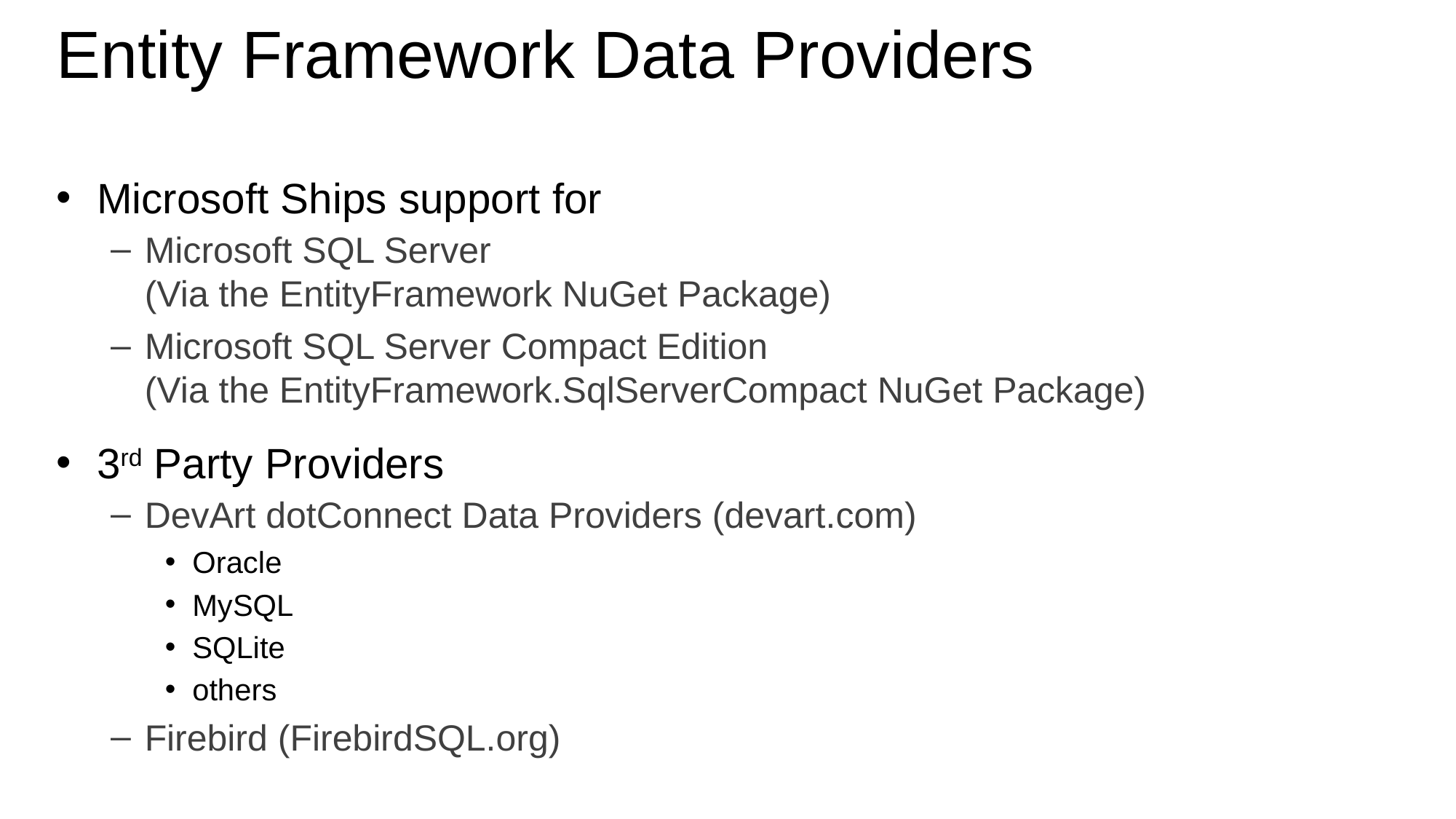

# Entity Framework Data Providers
Microsoft Ships support for
Microsoft SQL Server
(Via the EntityFramework NuGet Package)
Microsoft SQL Server Compact Edition
(Via the EntityFramework.SqlServerCompact NuGet Package)
3rd Party Providers
DevArt dotConnect Data Providers (devart.com)
Oracle
MySQL
SQLite
others
Firebird (FirebirdSQL.org)